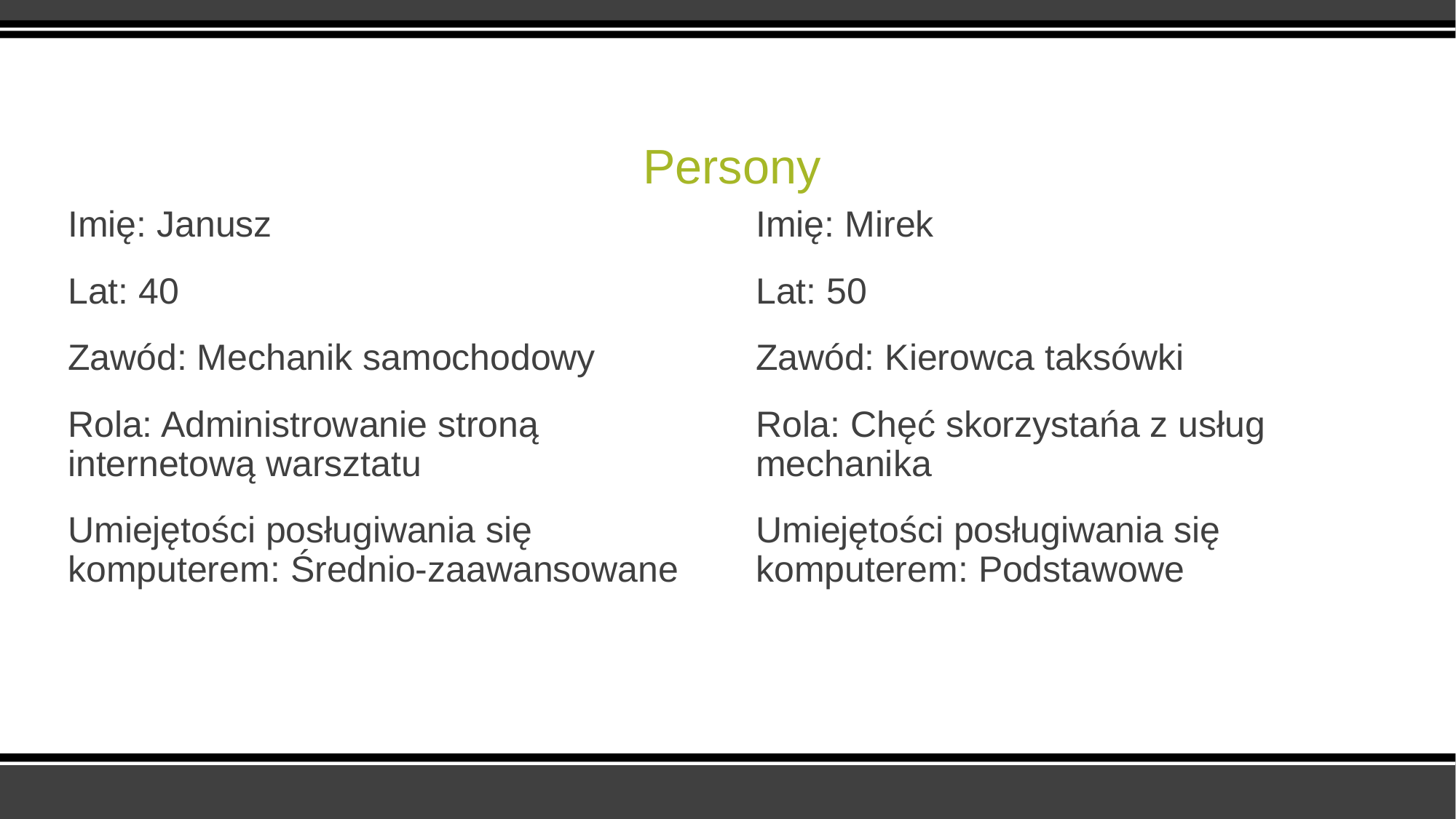

# Persony
Imię: Janusz
Lat: 40
Zawód: Mechanik samochodowy
Rola: Administrowanie stroną internetową warsztatu
Umiejętości posługiwania się komputerem: Średnio-zaawansowane
Imię: Mirek
Lat: 50
Zawód: Kierowca taksówki
Rola: Chęć skorzystańa z usług mechanika
Umiejętości posługiwania się komputerem: Podstawowe